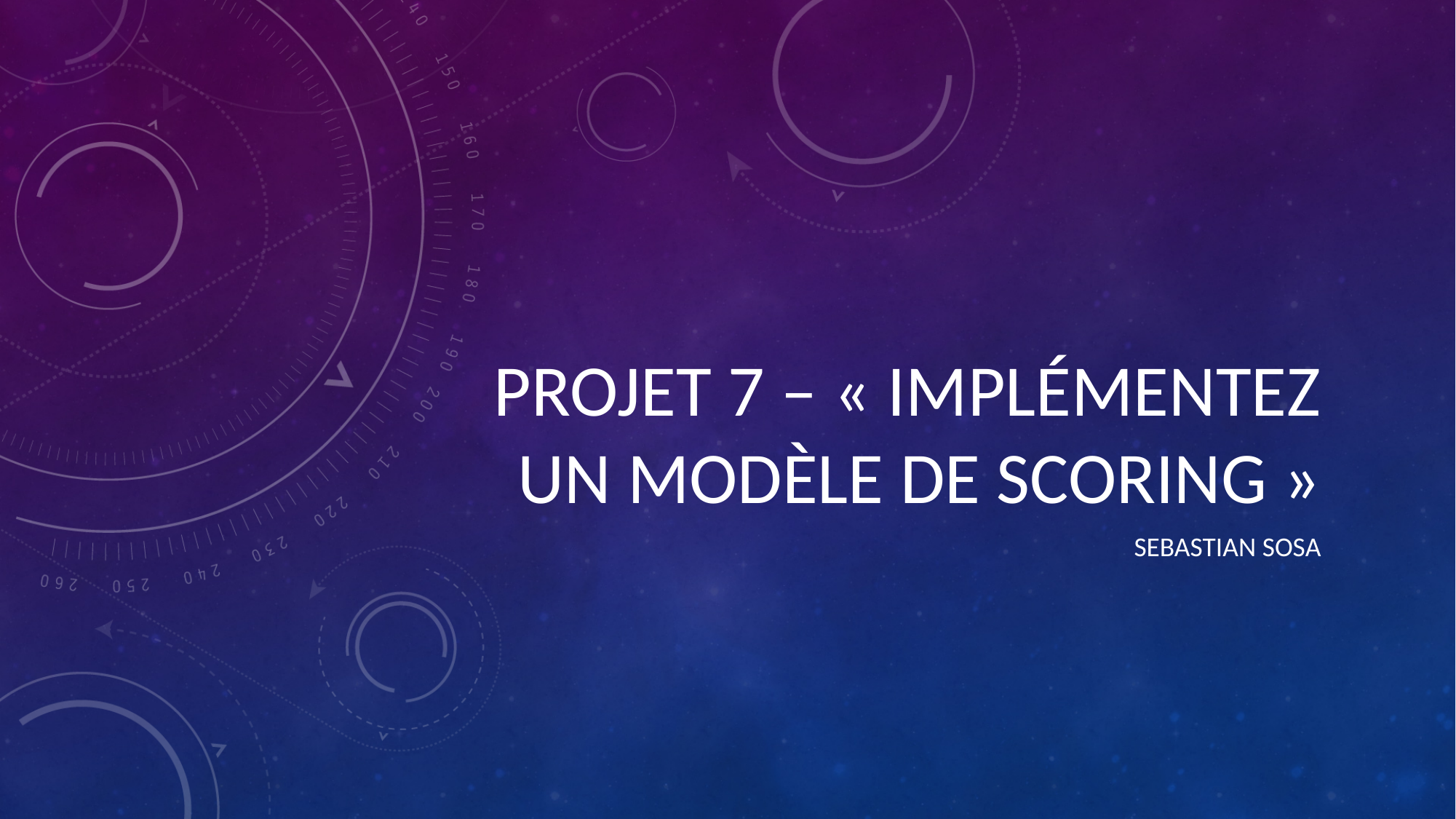

# PROJET 7 – « IMPLÉMENTEZ UN MODÈLE DE SCORING »
Sebastian sosa